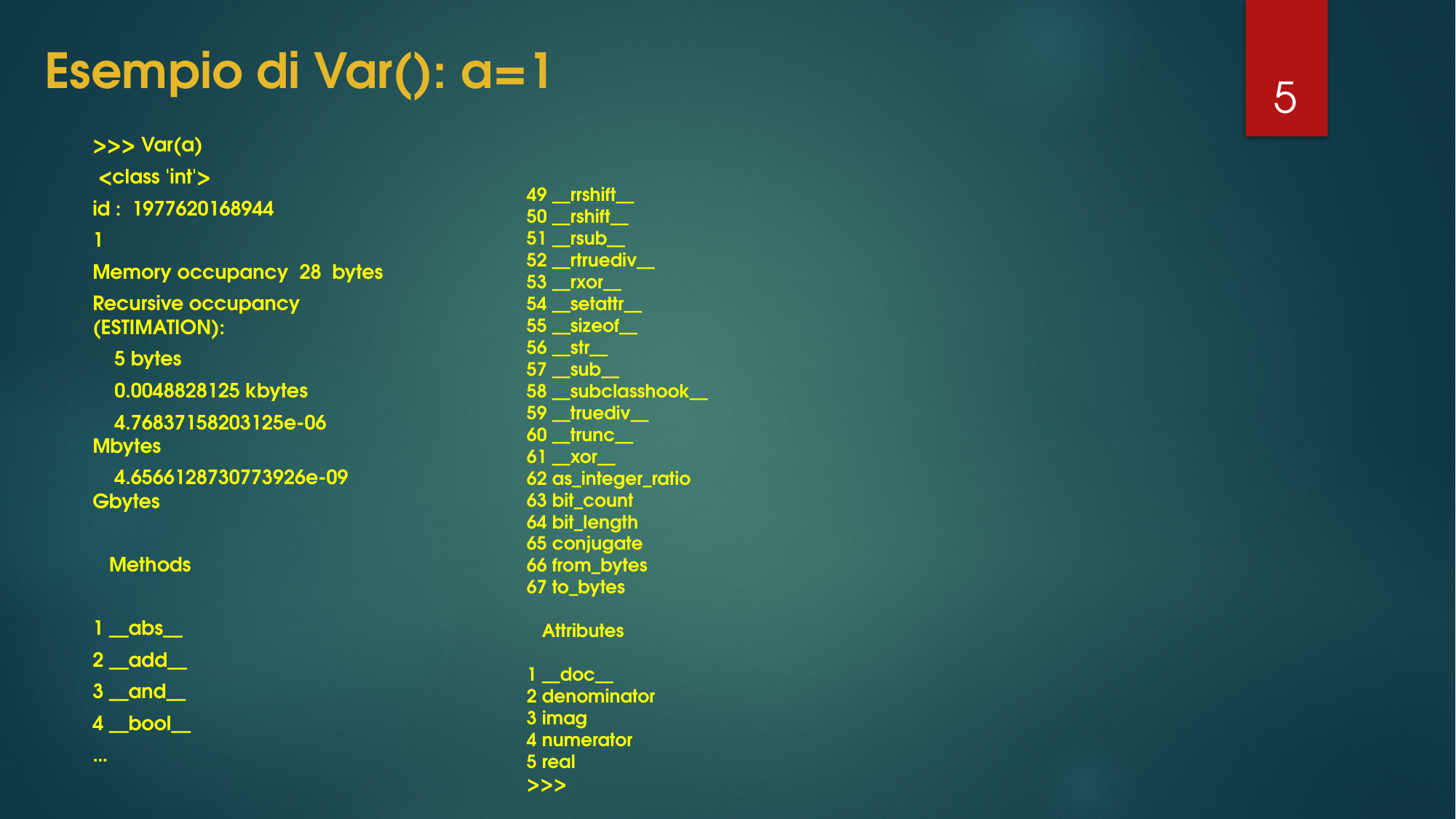

# Esempio di Var(): a=1
5
>>> Var(a)
 <class 'int'>
id :  1977620168944
1
Memory occupancy  28  bytes
Recursive occupancy (ESTIMATION):
    5 bytes
    0.0048828125 kbytes
    4.76837158203125e-06 Mbytes
    4.6566128730773926e-09 Gbytes

   Methods

1 __abs__
2 __add__
3 __and__
4 __bool__
…
49 __rrshift__
50 __rshift__
51 __rsub__
52 __rtruediv__
53 __rxor__
54 __setattr__
55 __sizeof__
56 __str__
57 __sub__
58 __subclasshook__
59 __truediv__
60 __trunc__
61 __xor__
62 as_integer_ratio
63 bit_count
64 bit_length
65 conjugate
66 from_bytes
67 to_bytes

   Attributes

1 __doc__
2 denominator
3 imag
4 numerator
5 real
>>>